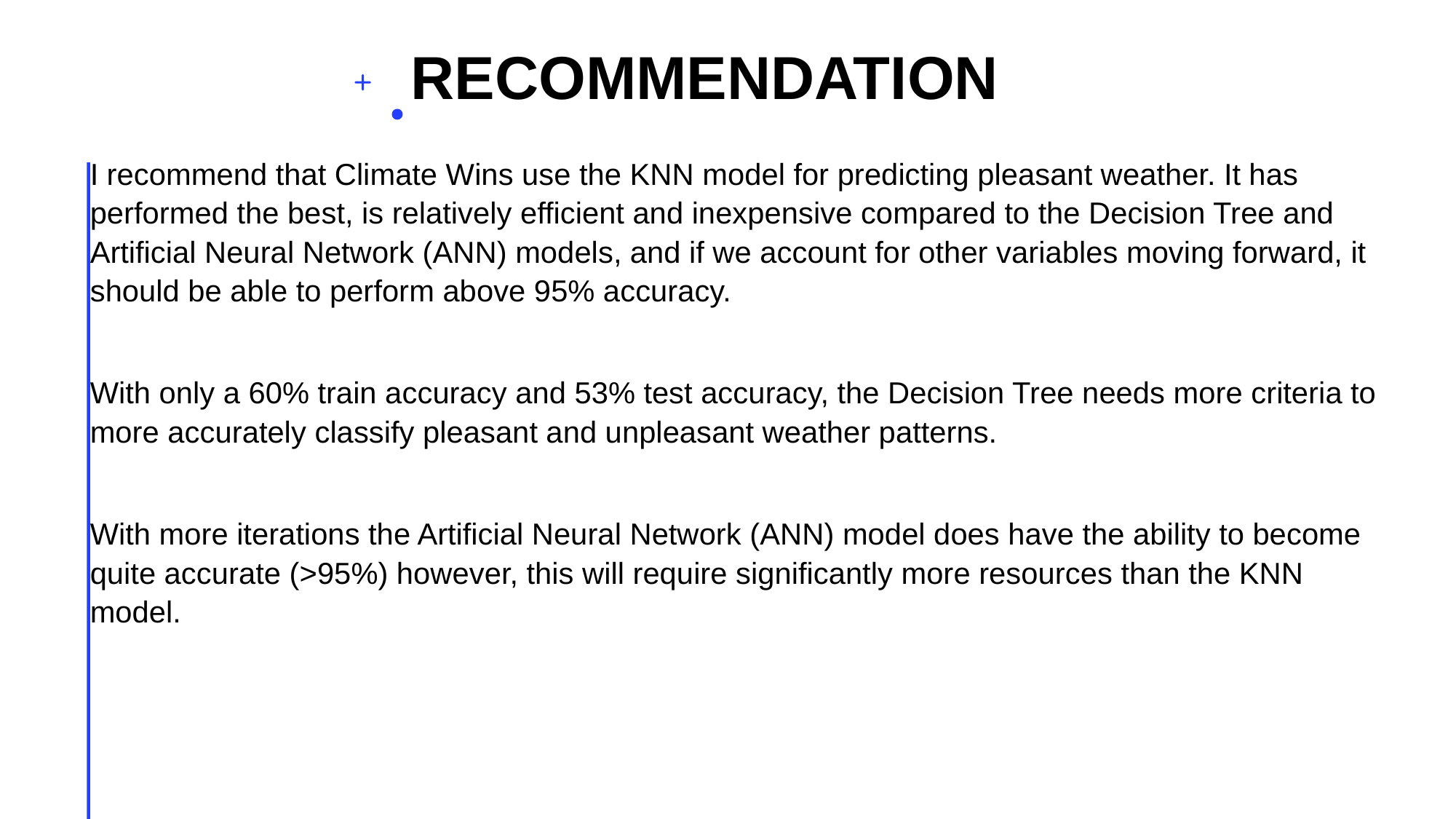

# recommendation
I recommend that Climate Wins use the KNN model for predicting pleasant weather. It has performed the best, is relatively efficient and inexpensive compared to the Decision Tree and Artificial Neural Network (ANN) models, and if we account for other variables moving forward, it should be able to perform above 95% accuracy.

With only a 60% train accuracy and 53% test accuracy, the Decision Tree needs more criteria to more accurately classify pleasant and unpleasant weather patterns.

With more iterations the Artificial Neural Network (ANN) model does have the ability to become quite accurate (>95%) however, this will require significantly more resources than the KNN model.